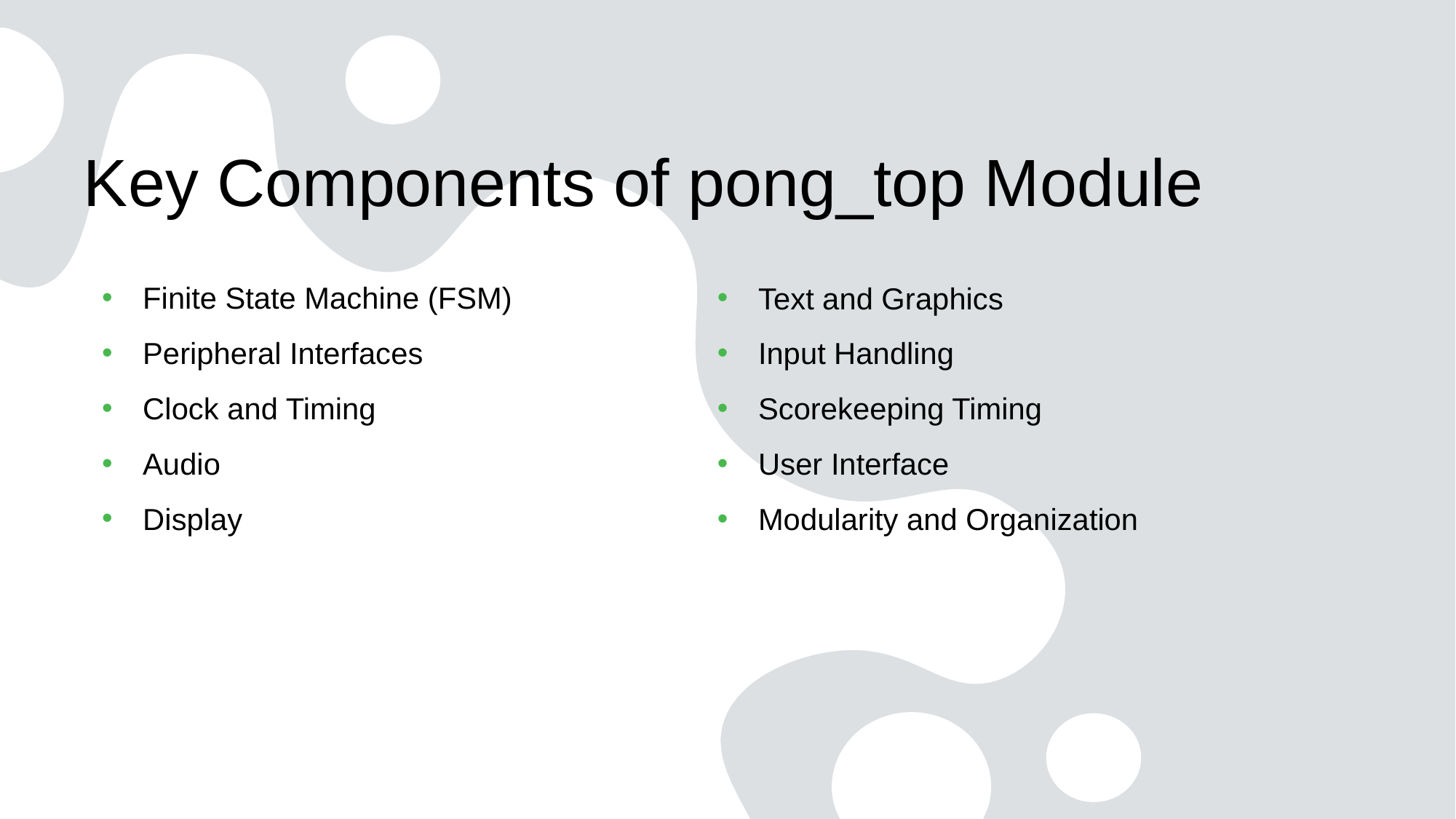

# Key Components of pong_top Module
Finite State Machine (FSM)
Peripheral Interfaces
Clock and Timing
Audio
Display

Text and Graphics
Input Handling
Scorekeeping Timing
User Interface
Modularity and Organization